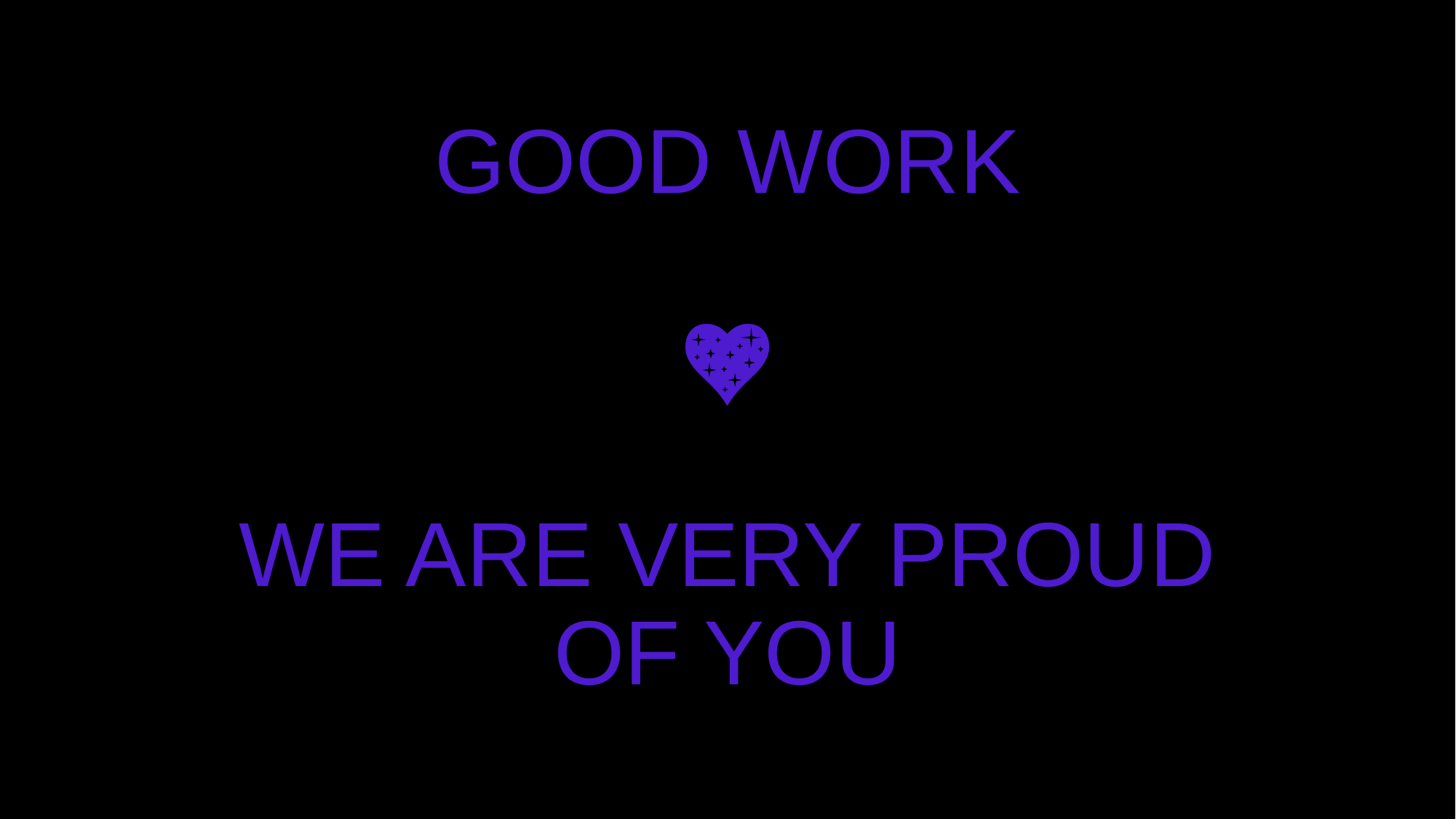

# GOOD WORK 💖 WE ARE VERY PROUD OF YOU